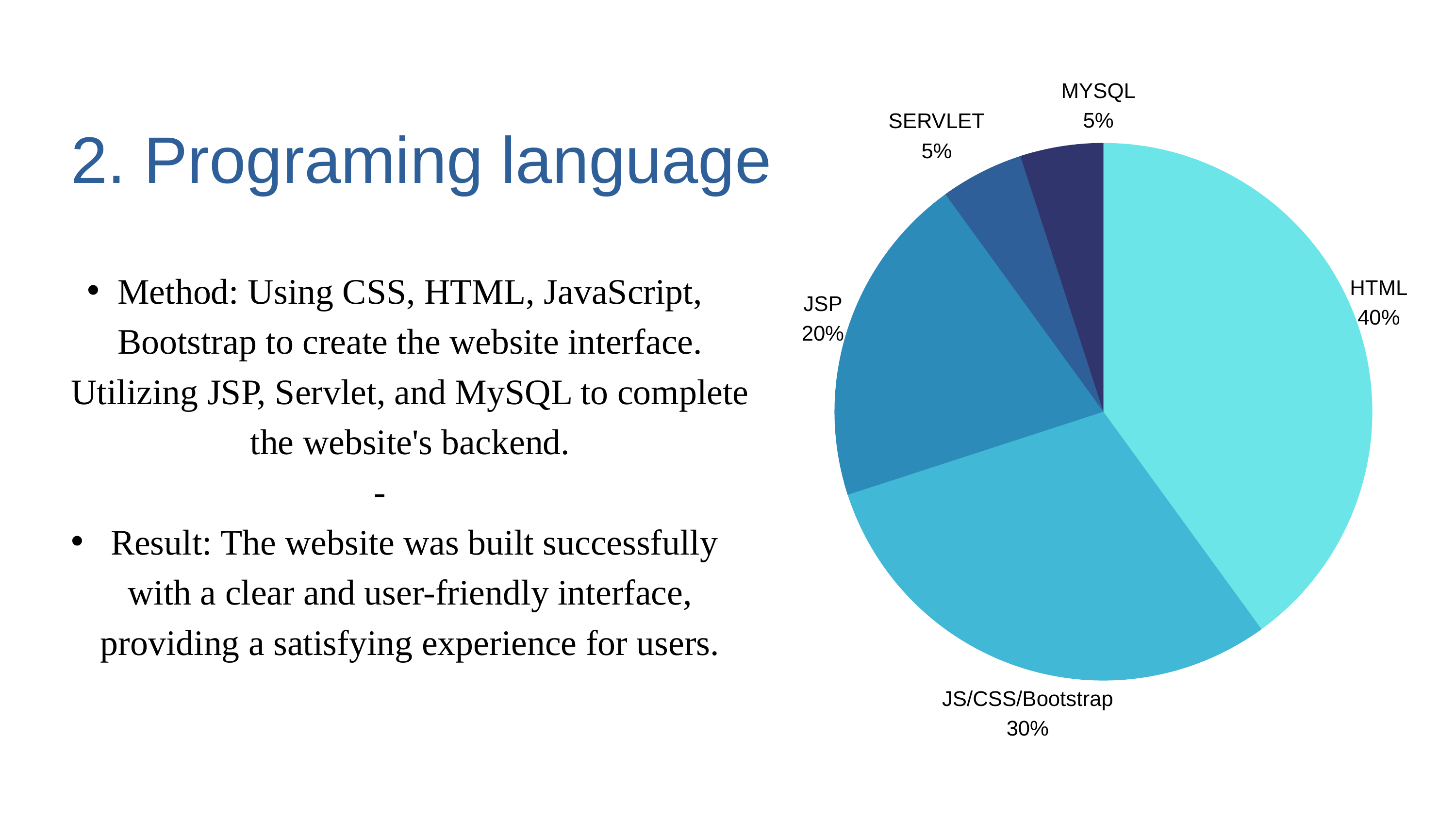

MYSQL
5%
SERVLET
5%

HTML
40%
JSP
20%
JS/CSS/Bootstrap
30%

2. Programing language
Method: Using CSS, HTML, JavaScript, Bootstrap to create the website interface. Utilizing JSP, Servlet, and MySQL to complete the website's backend.
-
 Result: The website was built successfully with a clear and user-friendly interface, providing a satisfying experience for users.